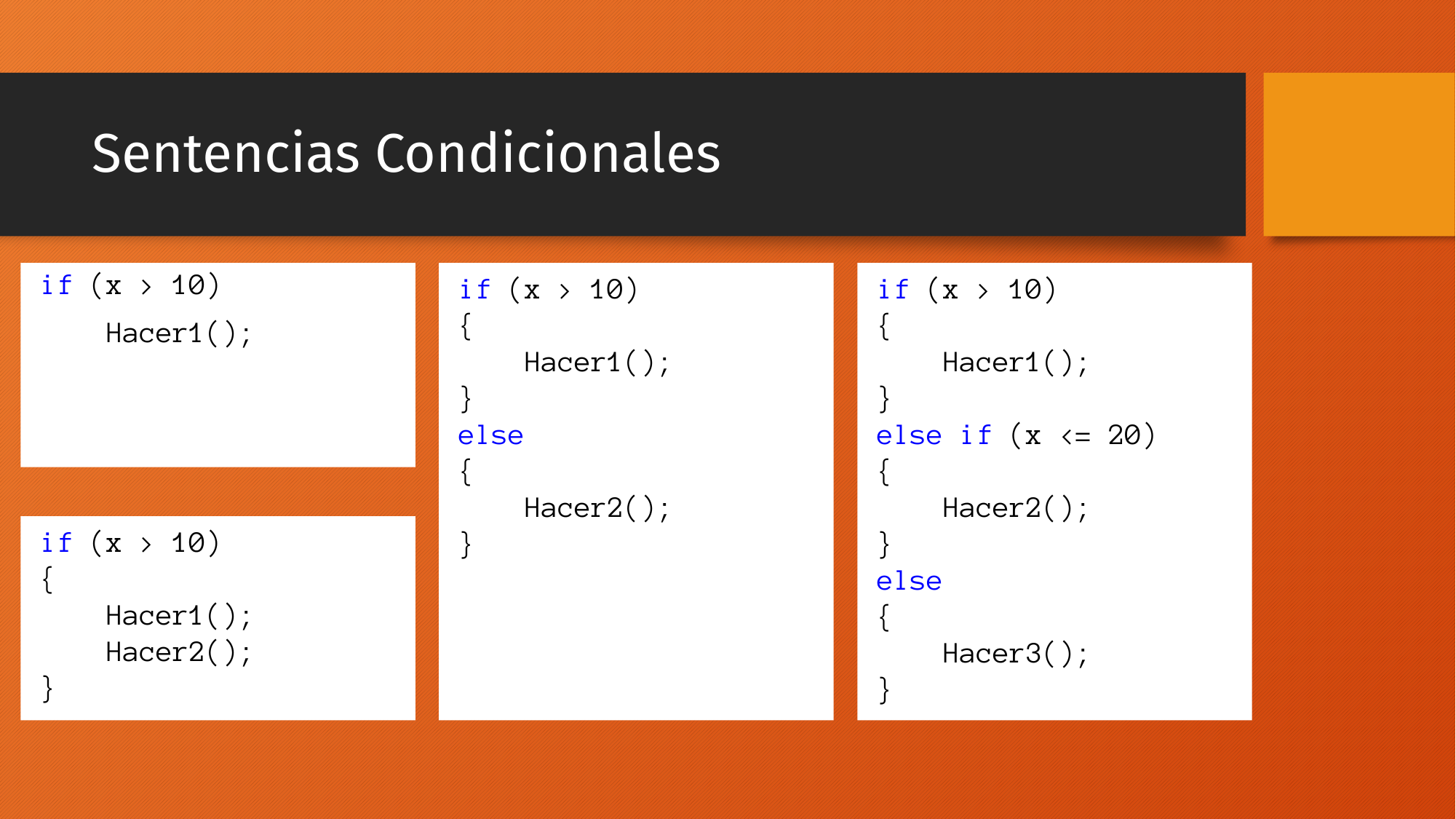

# Sentencias Condicionales
if (x > 10)
{
    Hacer1();
}
else if (x <= 20)
{
    Hacer2();
}
else
{
    Hacer3();
}

if (x > 10)
    Hacer1();
if (x > 10)
{
    Hacer1();
}
else
{
    Hacer2();
}

if (x > 10)
{
    Hacer1();
    Hacer2();
}